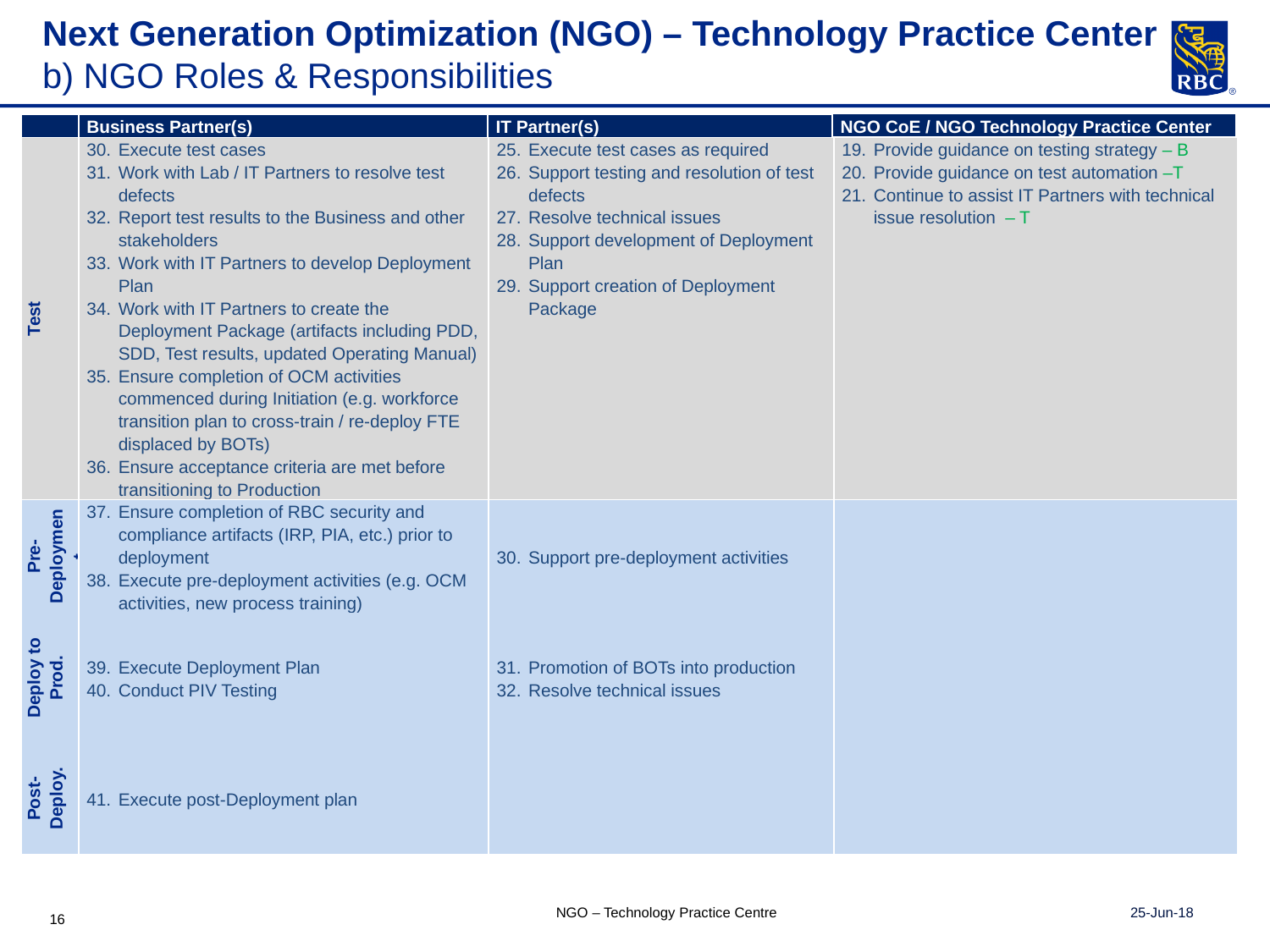

# Next Generation Optimization (NGO) – Technology Practice Center b) NGO Roles & Responsibilities
|  | Business Partner(s) | IT Partner(s) | NGO CoE / NGO Technology Practice Center |
| --- | --- | --- | --- |
| Test | Execute test cases Work with Lab / IT Partners to resolve test defects Report test results to the Business and other stakeholders Work with IT Partners to develop Deployment Plan Work with IT Partners to create the Deployment Package (artifacts including PDD, SDD, Test results, updated Operating Manual) Ensure completion of OCM activities commenced during Initiation (e.g. workforce transition plan to cross-train / re-deploy FTE displaced by BOTs) Ensure acceptance criteria are met before transitioning to Production | Execute test cases as required Support testing and resolution of test defects Resolve technical issues Support development of Deployment Plan Support creation of Deployment Package | Provide guidance on testing strategy – B Provide guidance on test automation –T Continue to assist IT Partners with technical issue resolution – T |
| --- | --- | --- | --- |
| Pre- Deployment | Ensure completion of RBC security and compliance artifacts (IRP, PIA, etc.) prior to deployment Execute pre-deployment activities (e.g. OCM activities, new process training) | Support pre-deployment activities |  |
| Deploy to Prod. | Execute Deployment Plan Conduct PIV Testing | Promotion of BOTs into production Resolve technical issues |  |
| Post- Deploy. | Execute post-Deployment plan |  |  |